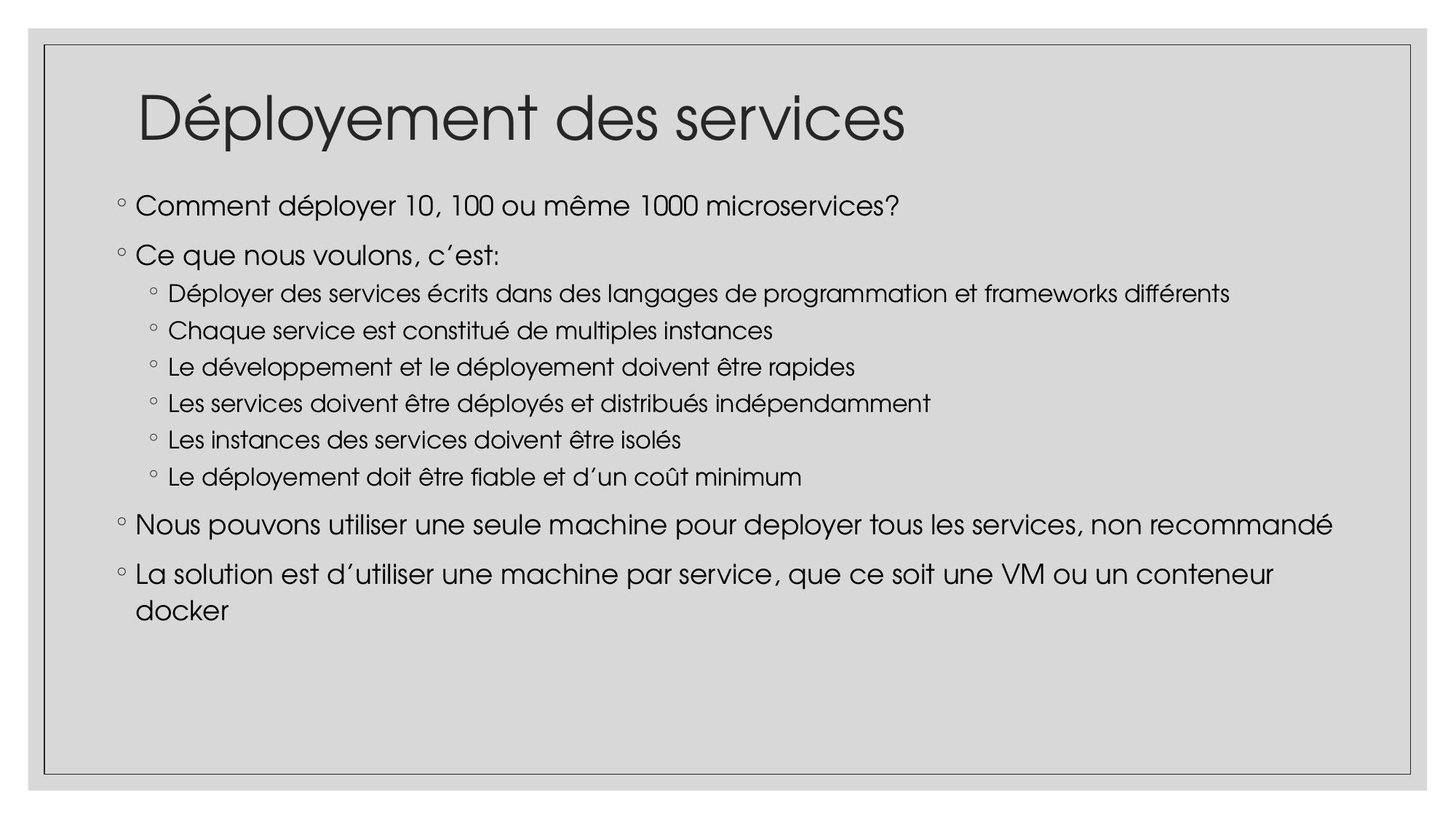

# Déployement des services
Comment déployer 10, 100 ou même 1000 microservices?
Ce que nous voulons, c’est:
Déployer des services écrits dans des langages de programmation et frameworks différents
Chaque service est constitué de multiples instances
Le développement et le déployement doivent être rapides
Les services doivent être déployés et distribués indépendamment
Les instances des services doivent être isolés
Le déployement doit être fiable et d’un coût minimum
Nous pouvons utiliser une seule machine pour deployer tous les services, non recommandé
La solution est d’utiliser une machine par service, que ce soit une VM ou un conteneur docker